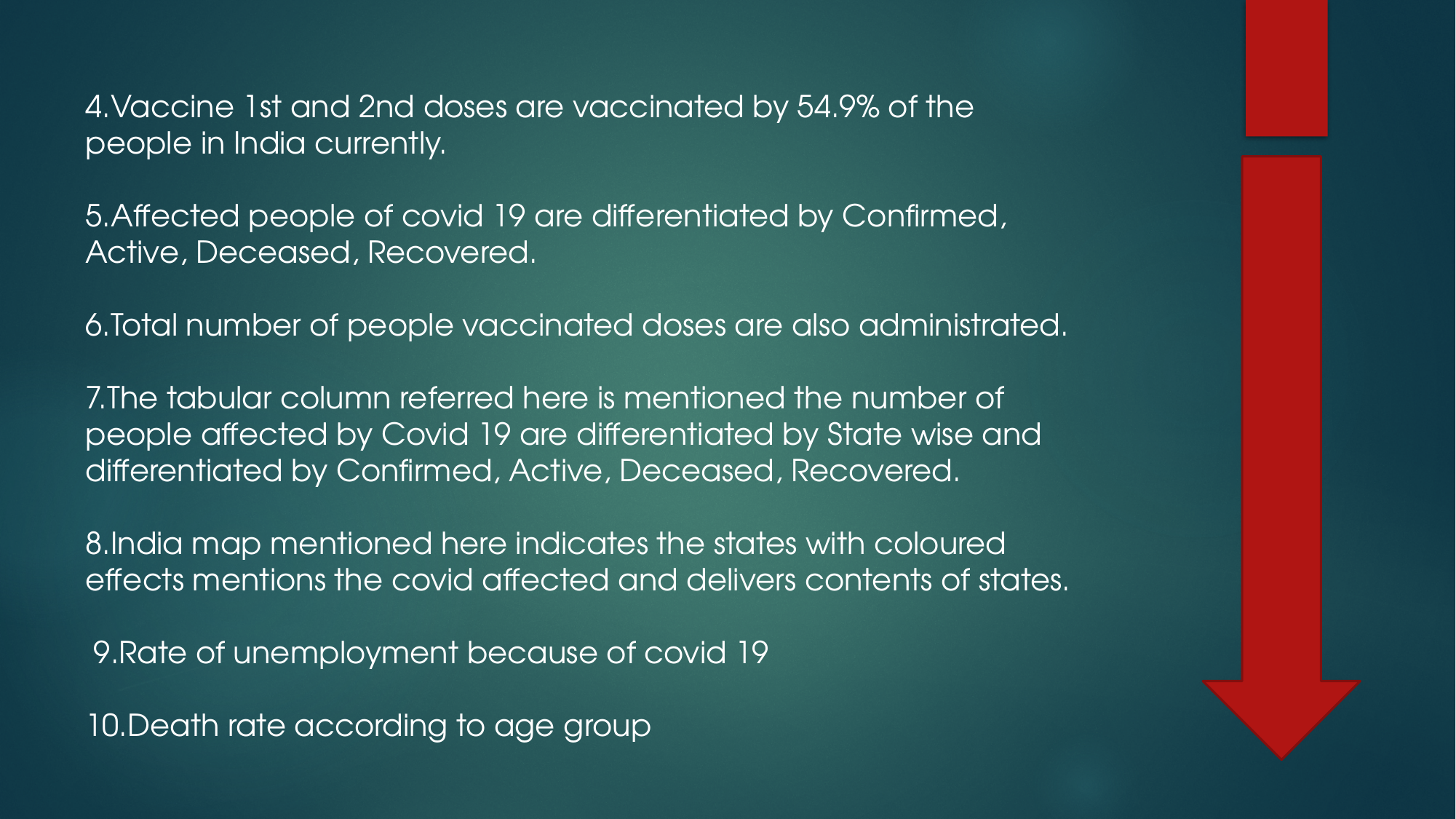

4.Vaccine 1st and 2nd doses are vaccinated by 54.9% of the people in India currently.
5.Affected people of covid 19 are differentiated by Confirmed, Active, Deceased, Recovered.
6.Total number of people vaccinated doses are also administrated.
7.The tabular column referred here is mentioned the number of people affected by Covid 19 are differentiated by State wise and differentiated by Confirmed, Active, Deceased, Recovered.
8.India map mentioned here indicates the states with coloured effects mentions the covid affected and delivers contents of states.
 9.Rate of unemployment because of covid 19
10.Death rate according to age group